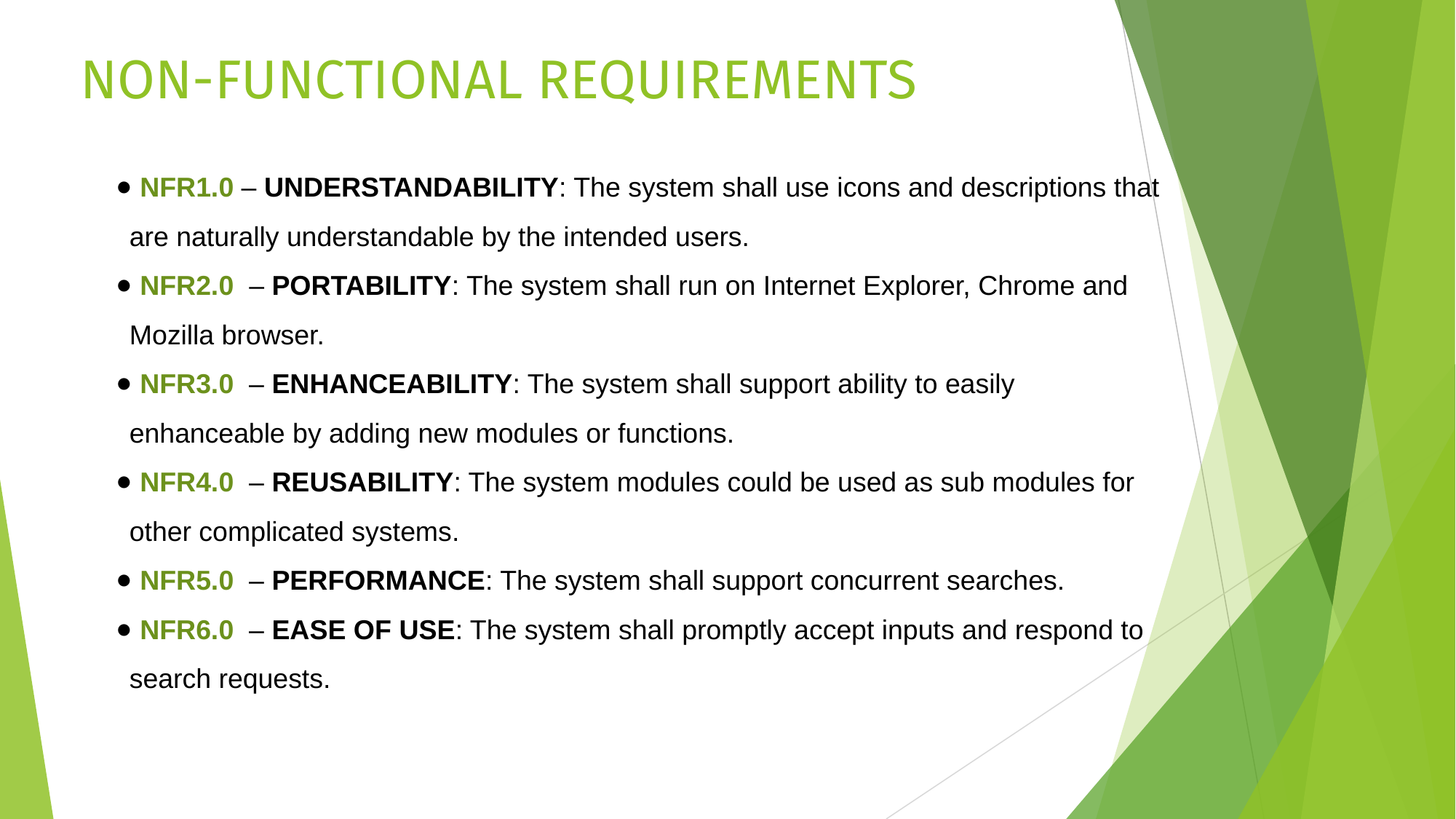

# NON-FUNCTIONAL REQUIREMENTS

 NFR1.0 – UNDERSTANDABILITY: The system shall use icons and descriptions that are naturally understandable by the intended users.
 NFR2.0  – PORTABILITY: The system shall run on Internet Explorer, Chrome and Mozilla browser.
 NFR3.0  – ENHANCEABILITY: The system shall support ability to easily enhanceable by adding new modules or functions.
 NFR4.0  – REUSABILITY: The system modules could be used as sub modules for other complicated systems.
 NFR5.0  – PERFORMANCE: The system shall support concurrent searches.
 NFR6.0  – EASE OF USE: The system shall promptly accept inputs and respond to search requests.